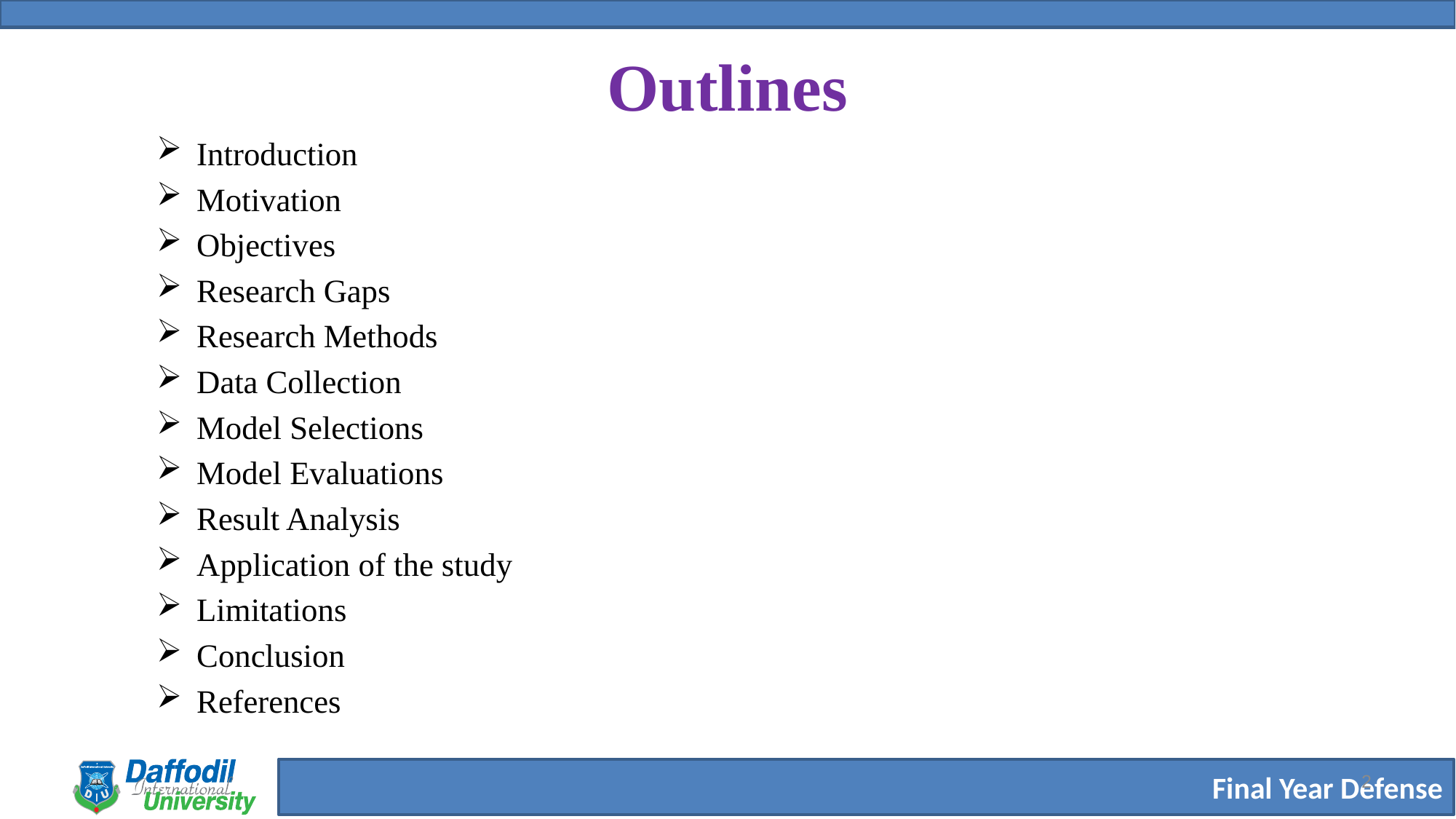

# Outlines
Introduction
Motivation
Objectives
Research Gaps
Research Methods
Data Collection
Model Selections
Model Evaluations
Result Analysis
Application of the study
Limitations
Conclusion
References
2